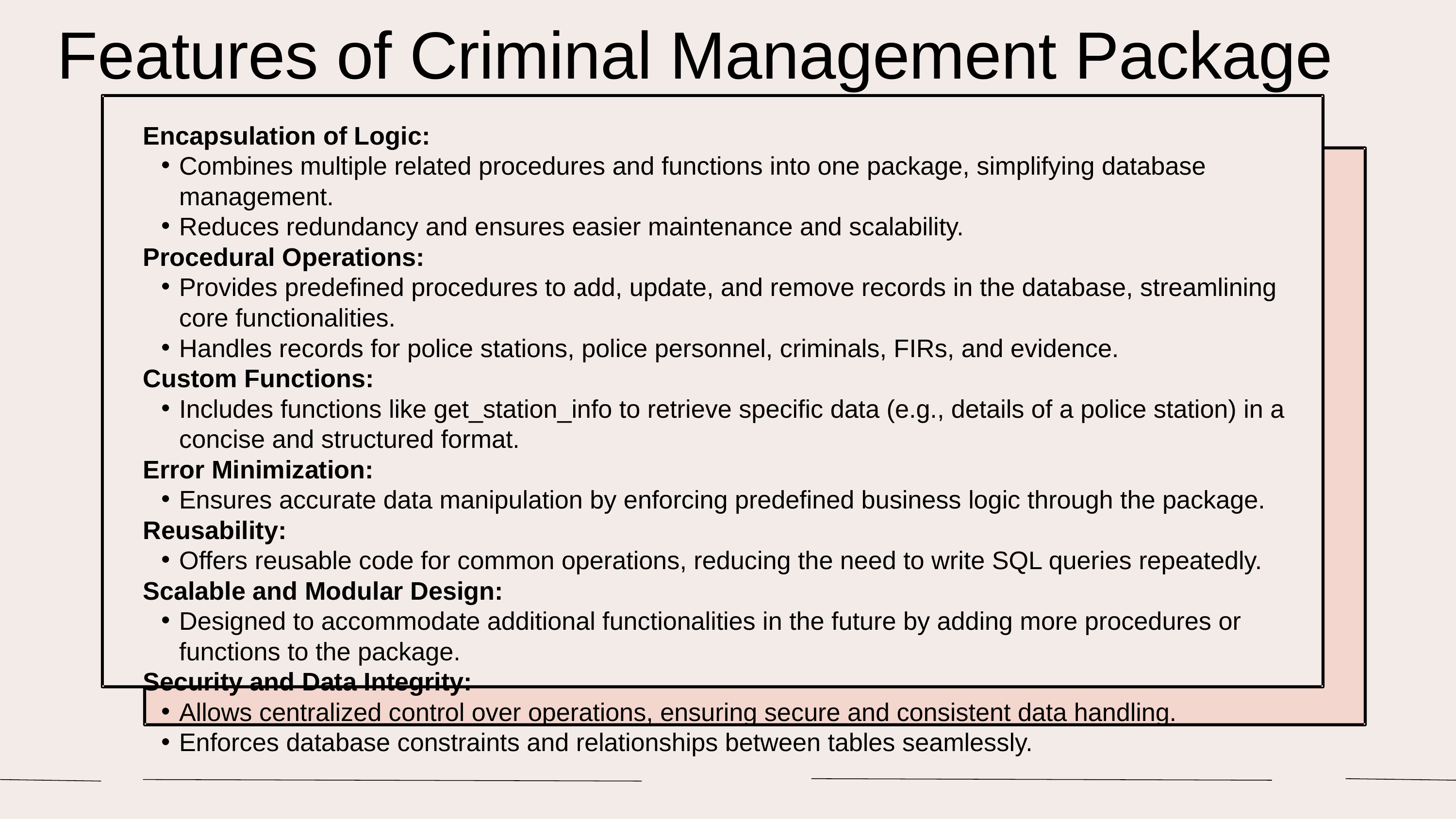

Features of Criminal Management Package

Encapsulation of Logic:
Combines multiple related procedures and functions into one package, simplifying database management.
Reduces redundancy and ensures easier maintenance and scalability.
Procedural Operations:
Provides predefined procedures to add, update, and remove records in the database, streamlining core functionalities.
Handles records for police stations, police personnel, criminals, FIRs, and evidence.
Custom Functions:
Includes functions like get_station_info to retrieve specific data (e.g., details of a police station) in a concise and structured format.
Error Minimization:
Ensures accurate data manipulation by enforcing predefined business logic through the package.
Reusability:
Offers reusable code for common operations, reducing the need to write SQL queries repeatedly.
Scalable and Modular Design:
Designed to accommodate additional functionalities in the future by adding more procedures or functions to the package.
Security and Data Integrity:
Allows centralized control over operations, ensuring secure and consistent data handling.
Enforces database constraints and relationships between tables seamlessly.